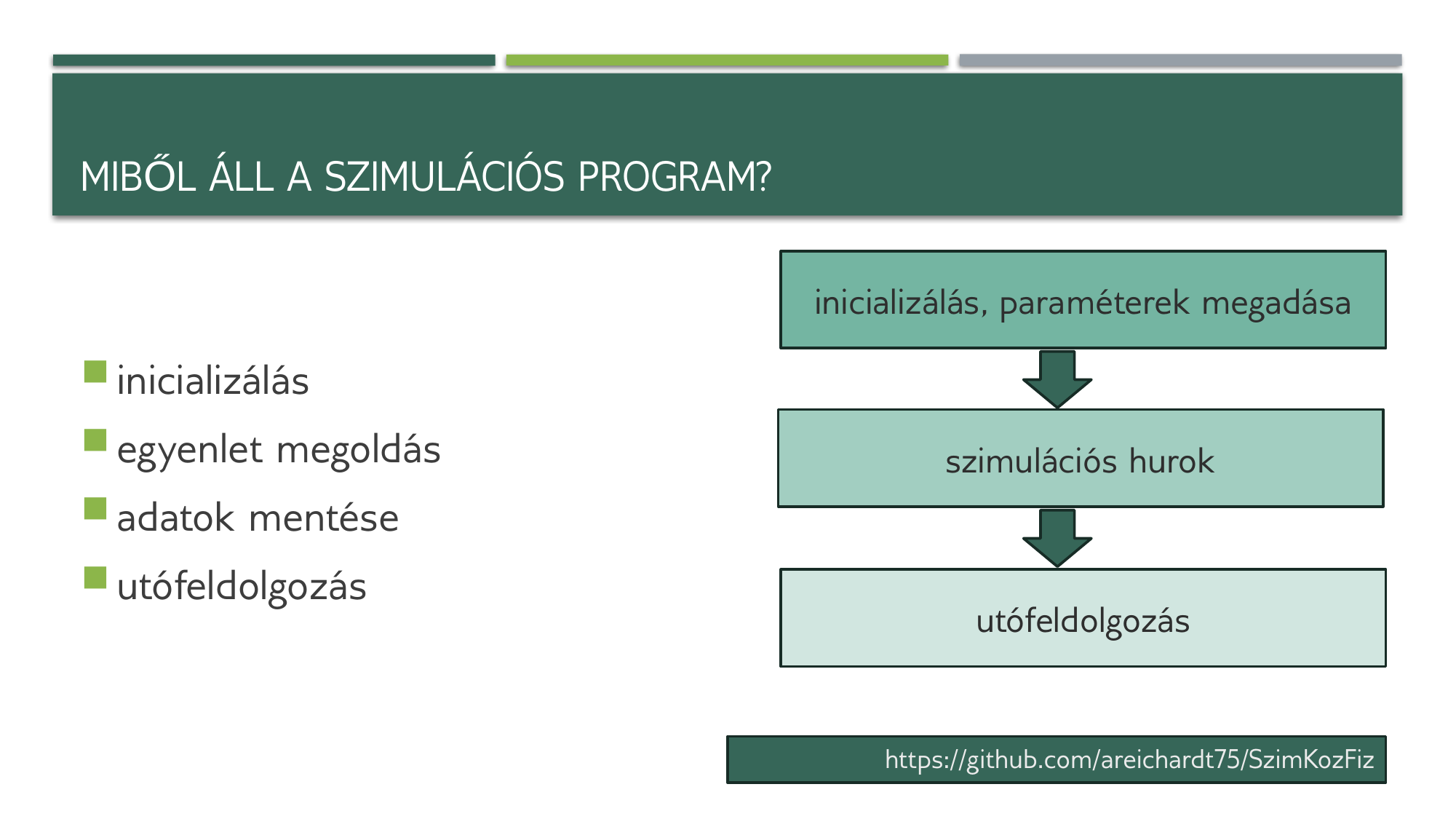

# Miből áll a szimulációs program?
inicializálás, paraméterek megadása
inicializálás
egyenlet megoldás
adatok mentése
utófeldolgozás

szimulációs hurok

utófeldolgozás
https://github.com/areichardt75/SzimKozFiz